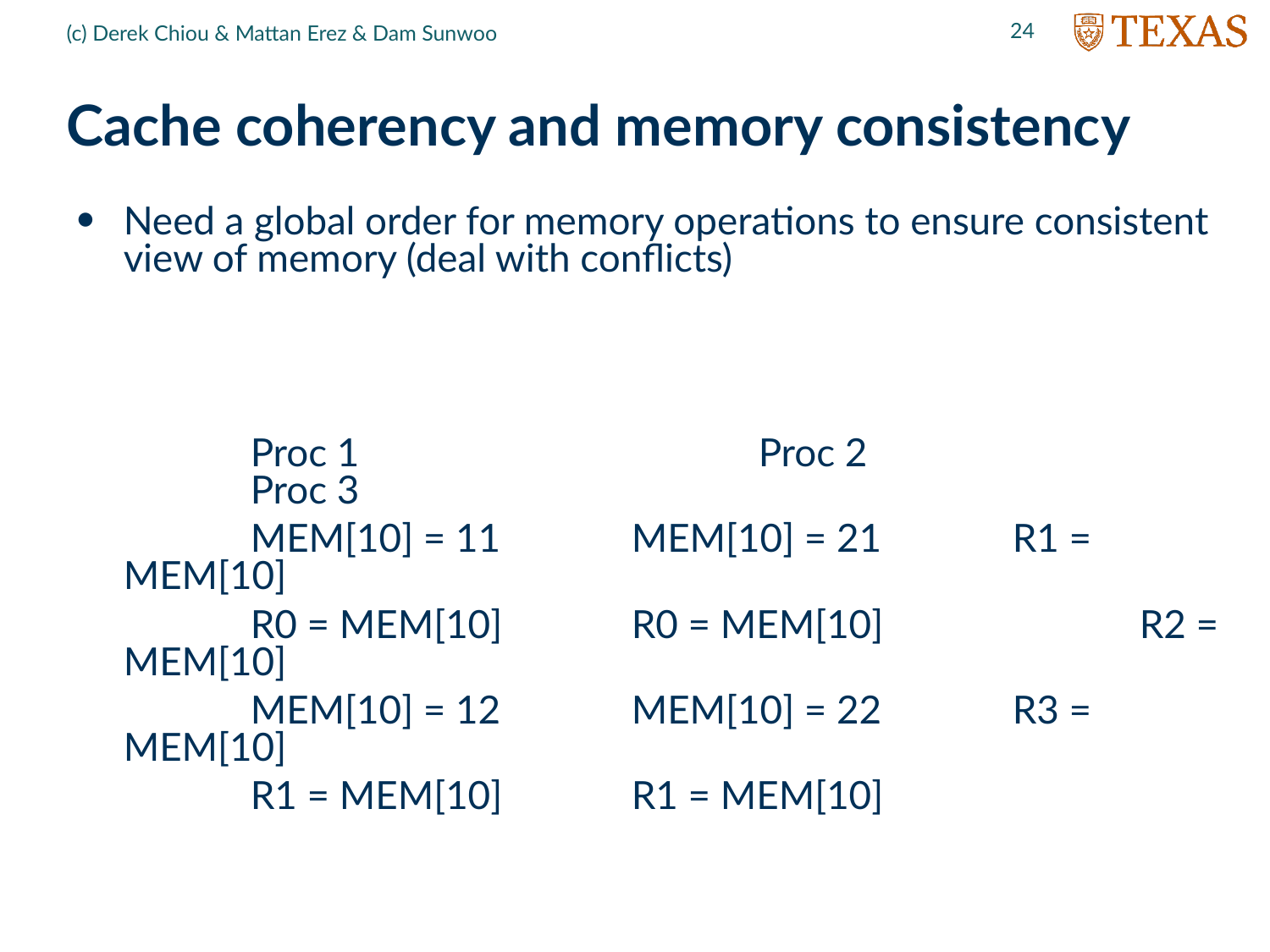

24
(c) Derek Chiou & Mattan Erez & Dam Sunwoo
# Cache coherency and memory consistency
Need a global order for memory operations to ensure consistent view of memory (deal with conflicts)

		Proc 1				Proc 2				Proc 3
		MEM[10] = 11		MEM[10] = 21		R1 = MEM[10]
		R0 = MEM[10]		R0 = MEM[10] 		R2 = MEM[10]
		MEM[10] = 12		MEM[10] = 22		R3 = MEM[10]
		R1 = MEM[10]		R1 = MEM[10]